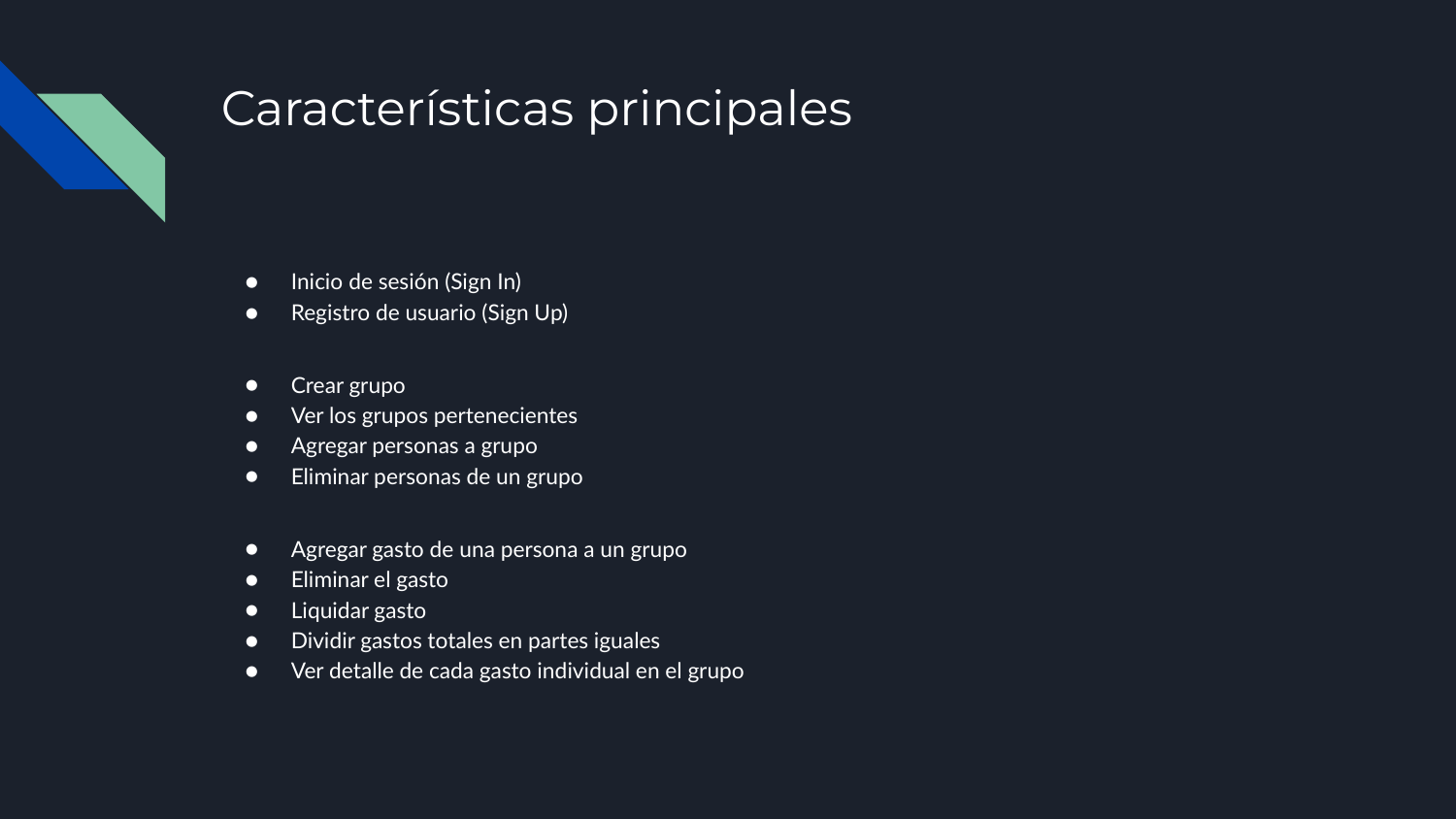

# Características principales
Inicio de sesión (Sign In)
Registro de usuario (Sign Up)

Crear grupo
Ver los grupos pertenecientes
Agregar personas a grupo
Eliminar personas de un grupo

Agregar gasto de una persona a un grupo
Eliminar el gasto
Liquidar gasto
Dividir gastos totales en partes iguales
Ver detalle de cada gasto individual en el grupo